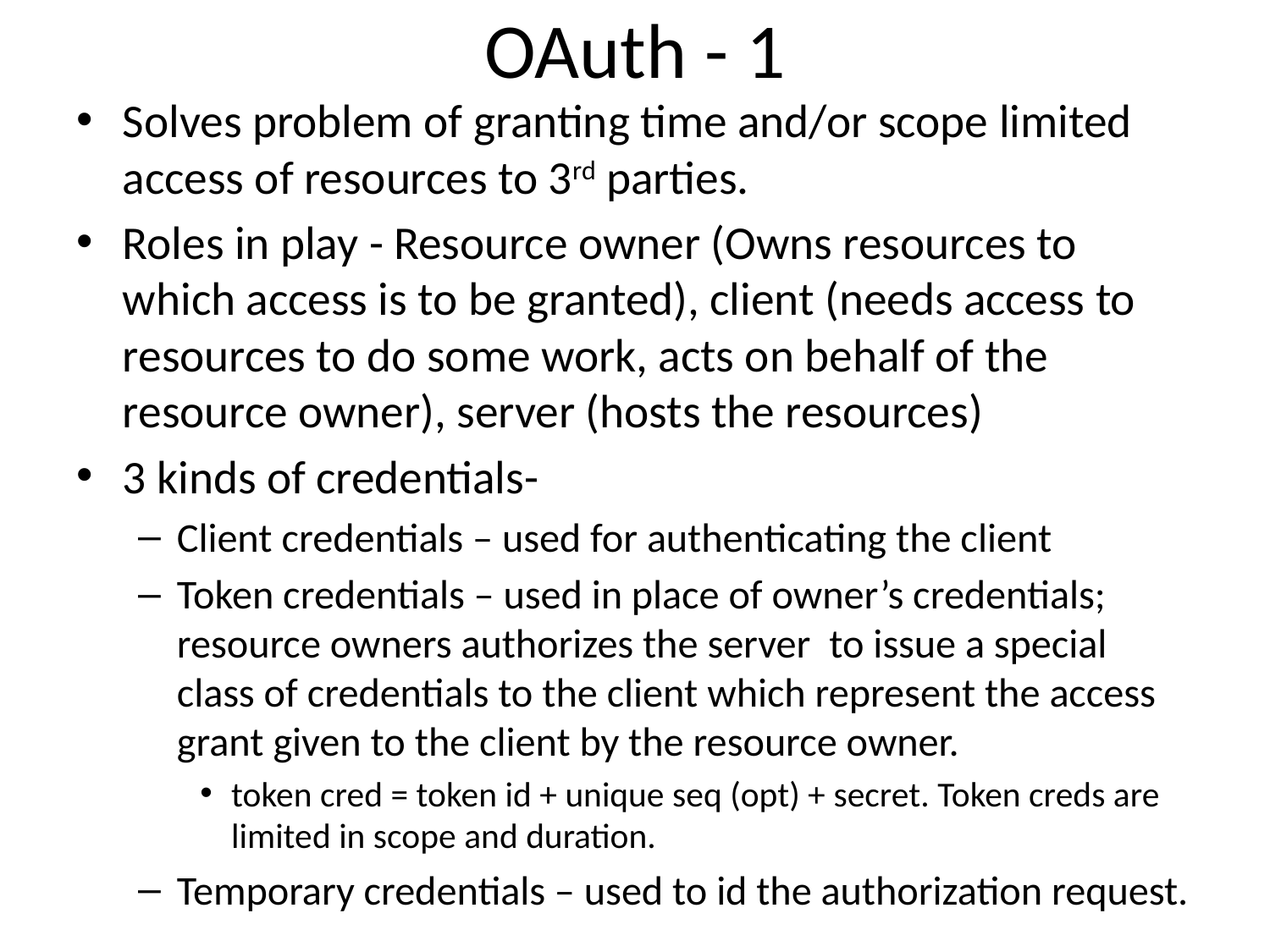

# OAuth - 1
Solves problem of granting time and/or scope limited access of resources to 3rd parties.
Roles in play - Resource owner (Owns resources to which access is to be granted), client (needs access to resources to do some work, acts on behalf of the resource owner), server (hosts the resources)
3 kinds of credentials-
Client credentials – used for authenticating the client
Token credentials – used in place of owner’s credentials; resource owners authorizes the server  to issue a special class of credentials to the client which represent the access grant given to the client by the resource owner.
token cred = token id + unique seq (opt) + secret. Token creds are limited in scope and duration.
Temporary credentials – used to id the authorization request.